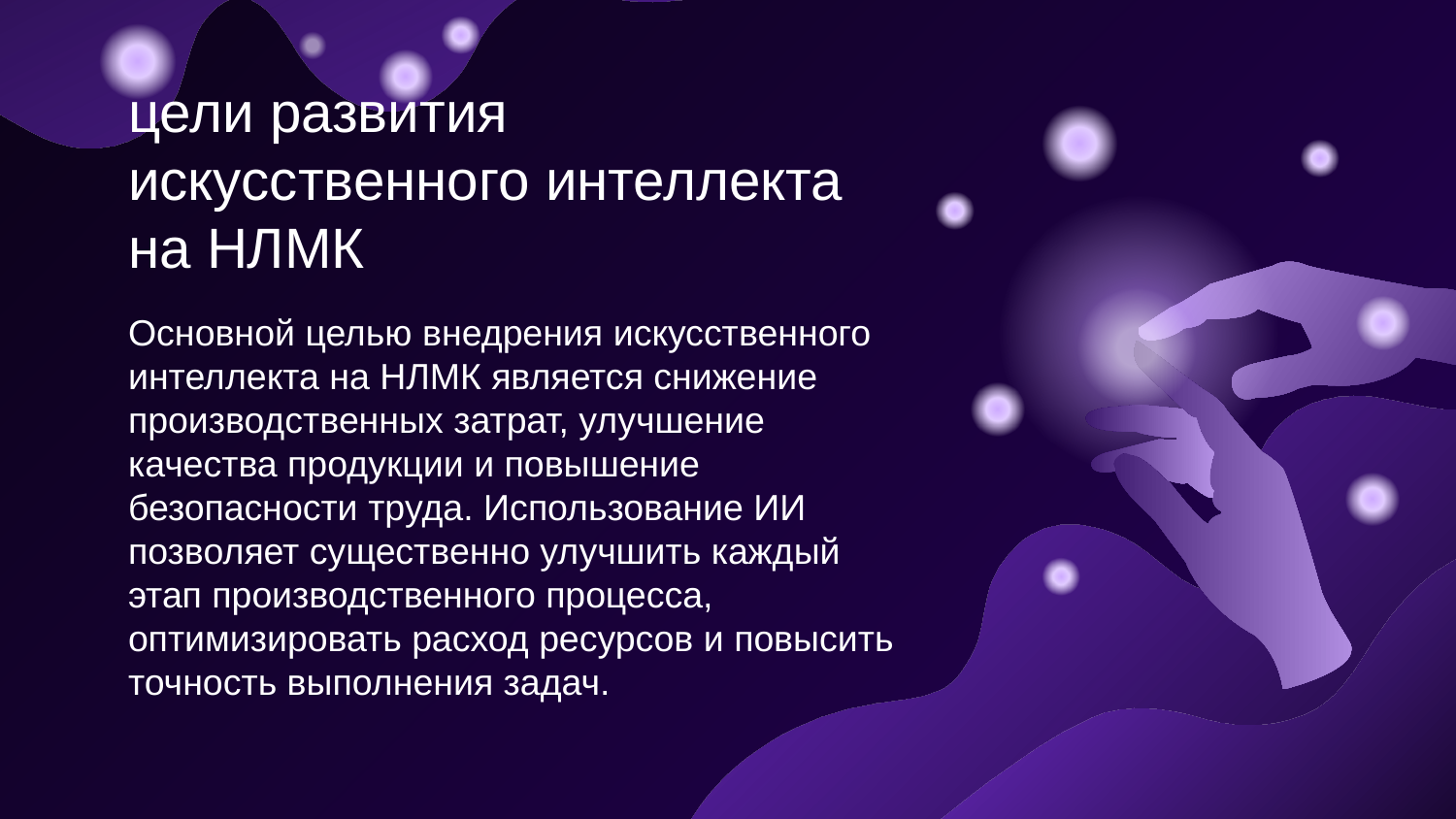

# цели развития искусственного интеллекта на НЛМК
Основной целью внедрения искусственного интеллекта на НЛМК является снижение производственных затрат, улучшение качества продукции и повышение безопасности труда. Использование ИИ позволяет существенно улучшить каждый этап производственного процесса, оптимизировать расход ресурсов и повысить точность выполнения задач.